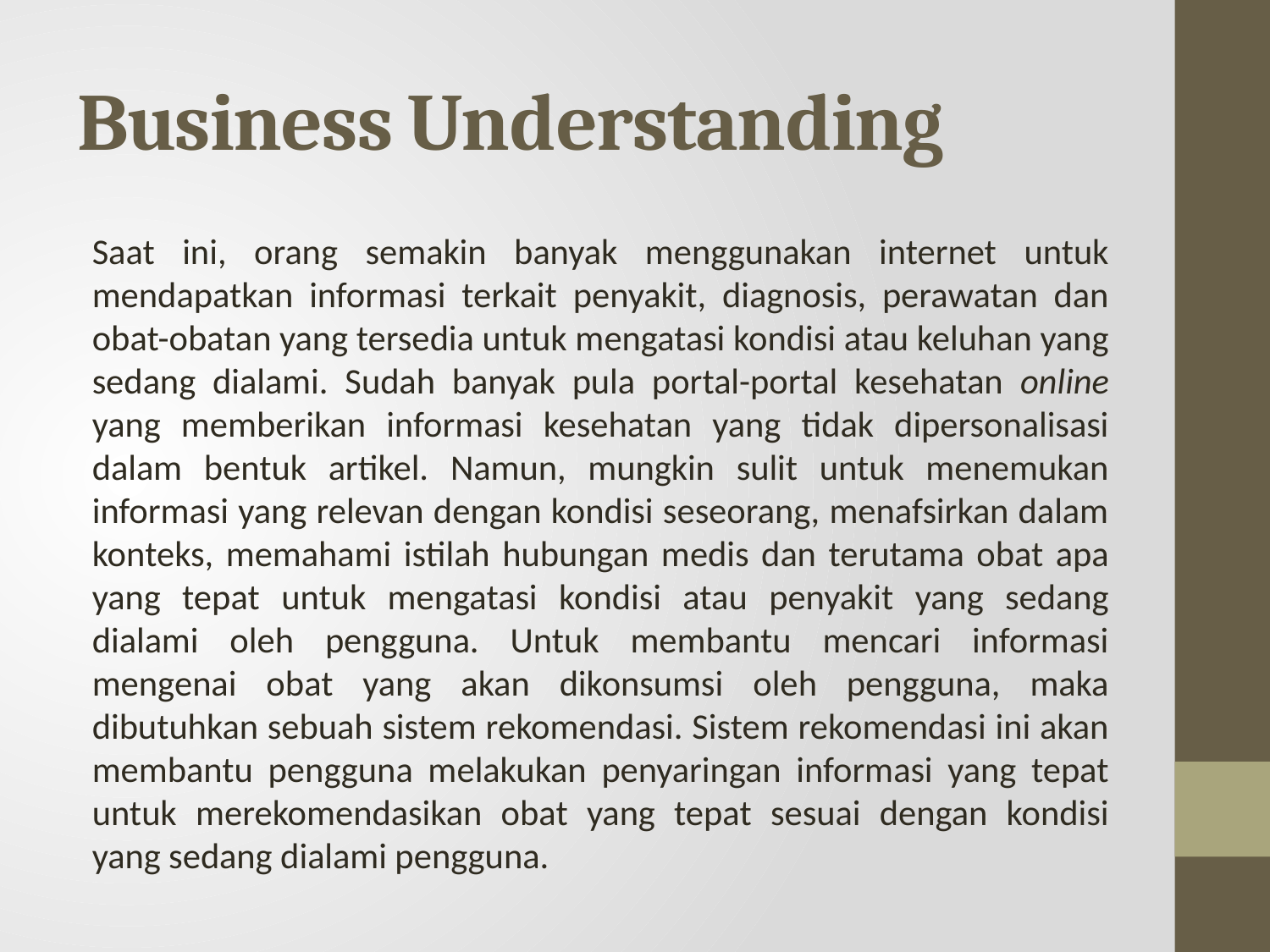

# Business Understanding
Saat ini, orang semakin banyak menggunakan internet untuk mendapatkan informasi terkait penyakit, diagnosis, perawatan dan obat-obatan yang tersedia untuk mengatasi kondisi atau keluhan yang sedang dialami. Sudah banyak pula portal-portal kesehatan online yang memberikan informasi kesehatan yang tidak dipersonalisasi dalam bentuk artikel. Namun, mungkin sulit untuk menemukan informasi yang relevan dengan kondisi seseorang, menafsirkan dalam konteks, memahami istilah hubungan medis dan terutama obat apa yang tepat untuk mengatasi kondisi atau penyakit yang sedang dialami oleh pengguna. Untuk membantu mencari informasi mengenai obat yang akan dikonsumsi oleh pengguna, maka dibutuhkan sebuah sistem rekomendasi. Sistem rekomendasi ini akan membantu pengguna melakukan penyaringan informasi yang tepat untuk merekomendasikan obat yang tepat sesuai dengan kondisi yang sedang dialami pengguna.